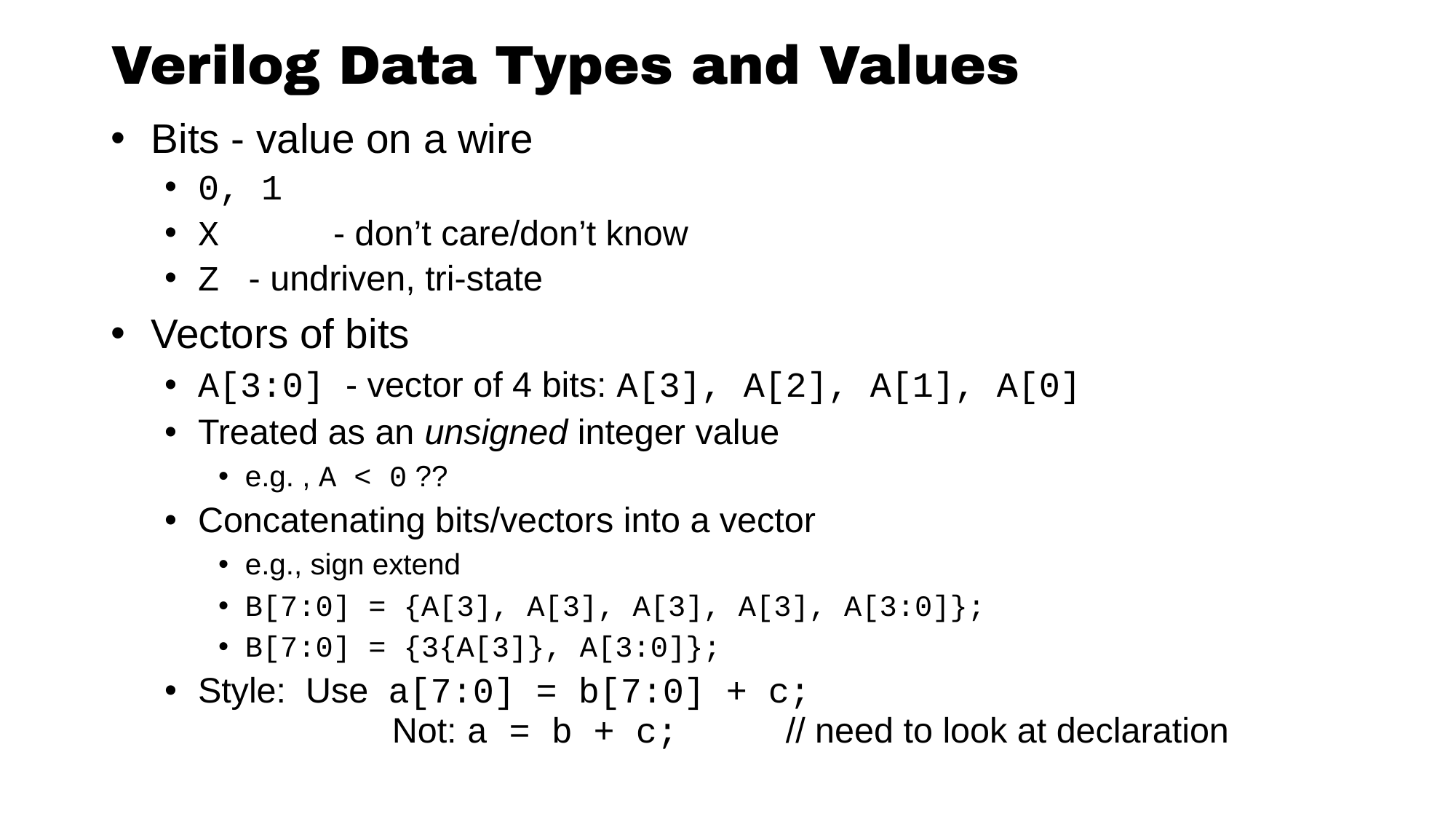

# Verilog Data Types and Values
Bits - value on a wire
0, 1
X	   - don’t care/don’t know
Z   - undriven, tri-state
Vectors of bits
A[3:0] - vector of 4 bits: A[3], A[2], A[1], A[0]
Treated as an unsigned integer value
e.g. , A < 0 ??
Concatenating bits/vectors into a vector
e.g., sign extend
B[7:0] = {A[3], A[3], A[3], A[3], A[3:0]};
B[7:0] = {3{A[3]}, A[3:0]};
Style:  Use  a[7:0] = b[7:0] + c;
	         Not: a = b + c;           // need to look at declaration